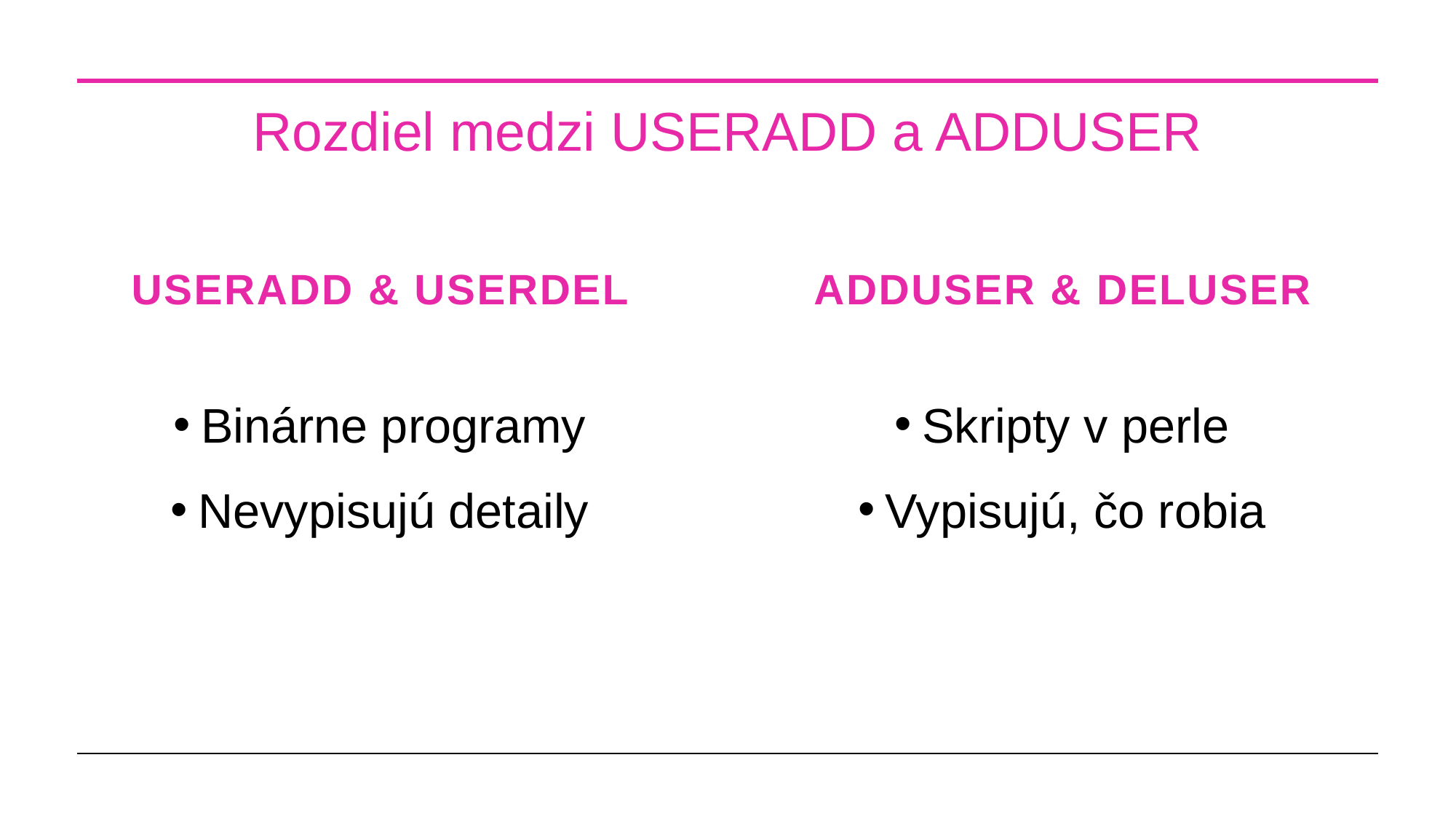

# Rozdiel medzi USERADD a ADDUSER
useradd & userdel
adduser & deluser
Skripty v perle
Vypisujú, čo robia

Binárne programy
Nevypisujú detaily